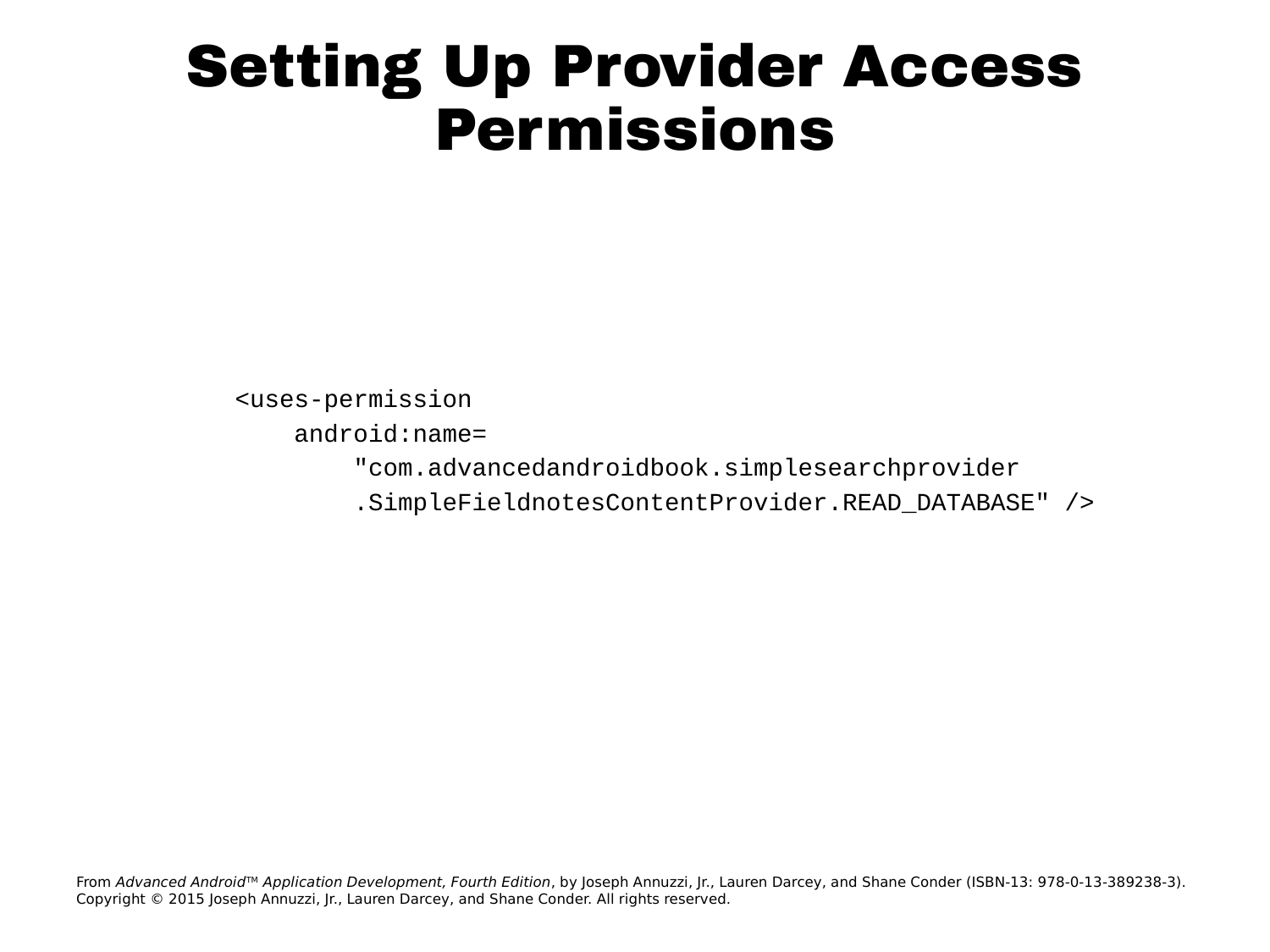

# Setting Up Provider Access Permissions

<uses-permission
    android:name=
        "com.advancedandroidbook.simplesearchprovider
        .SimpleFieldnotesContentProvider.READ_DATABASE" />
From Advanced AndroidTM Application Development, Fourth Edition, by Joseph Annuzzi, Jr., Lauren Darcey, and Shane Conder (ISBN-13: 978-0-13-389238-3). Copyright © 2015 Joseph Annuzzi, Jr., Lauren Darcey, and Shane Conder. All rights reserved.